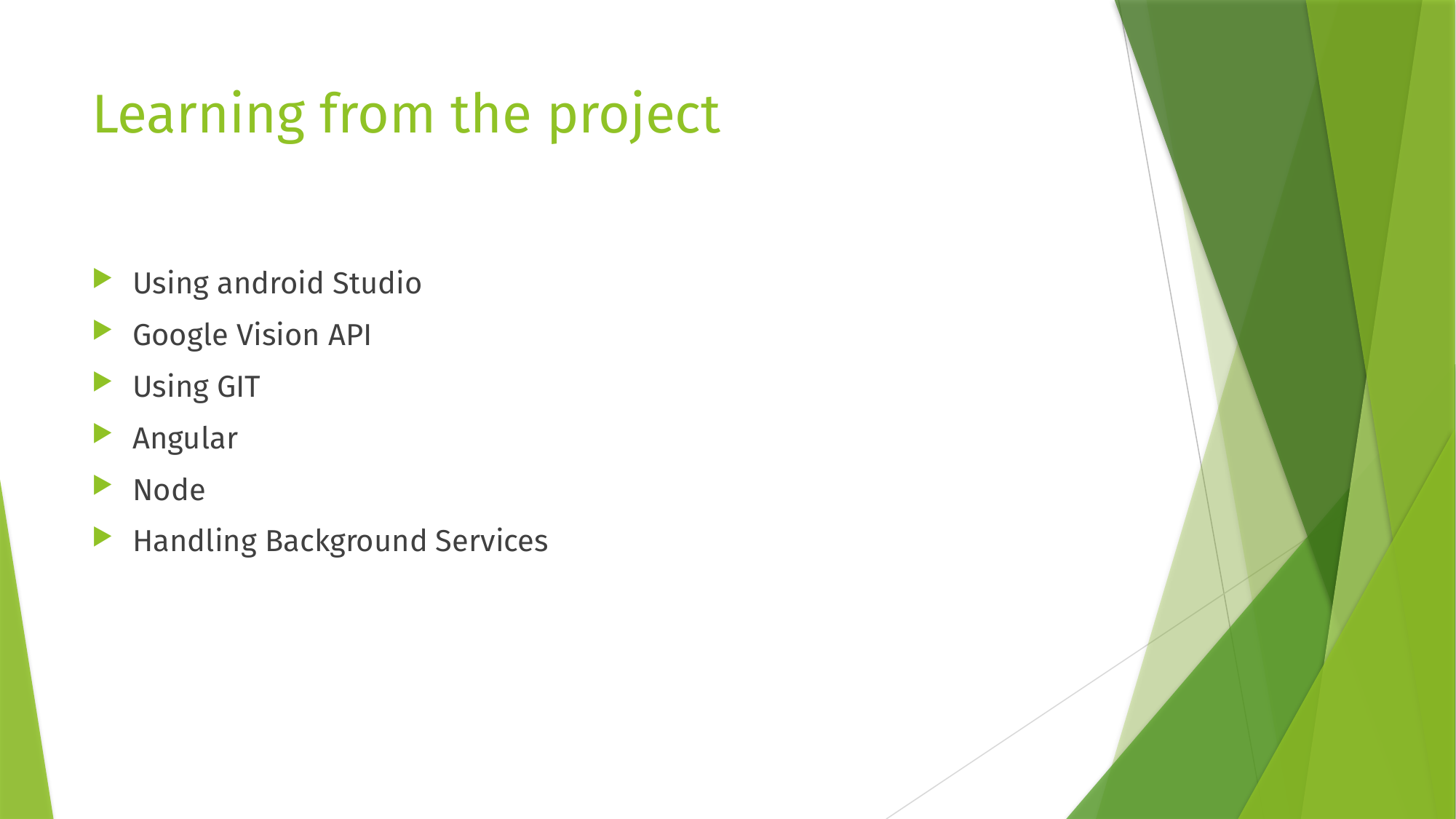

# Learning from the project
Using android Studio
Google Vision API
Using GIT
Angular
Node
Handling Background Services